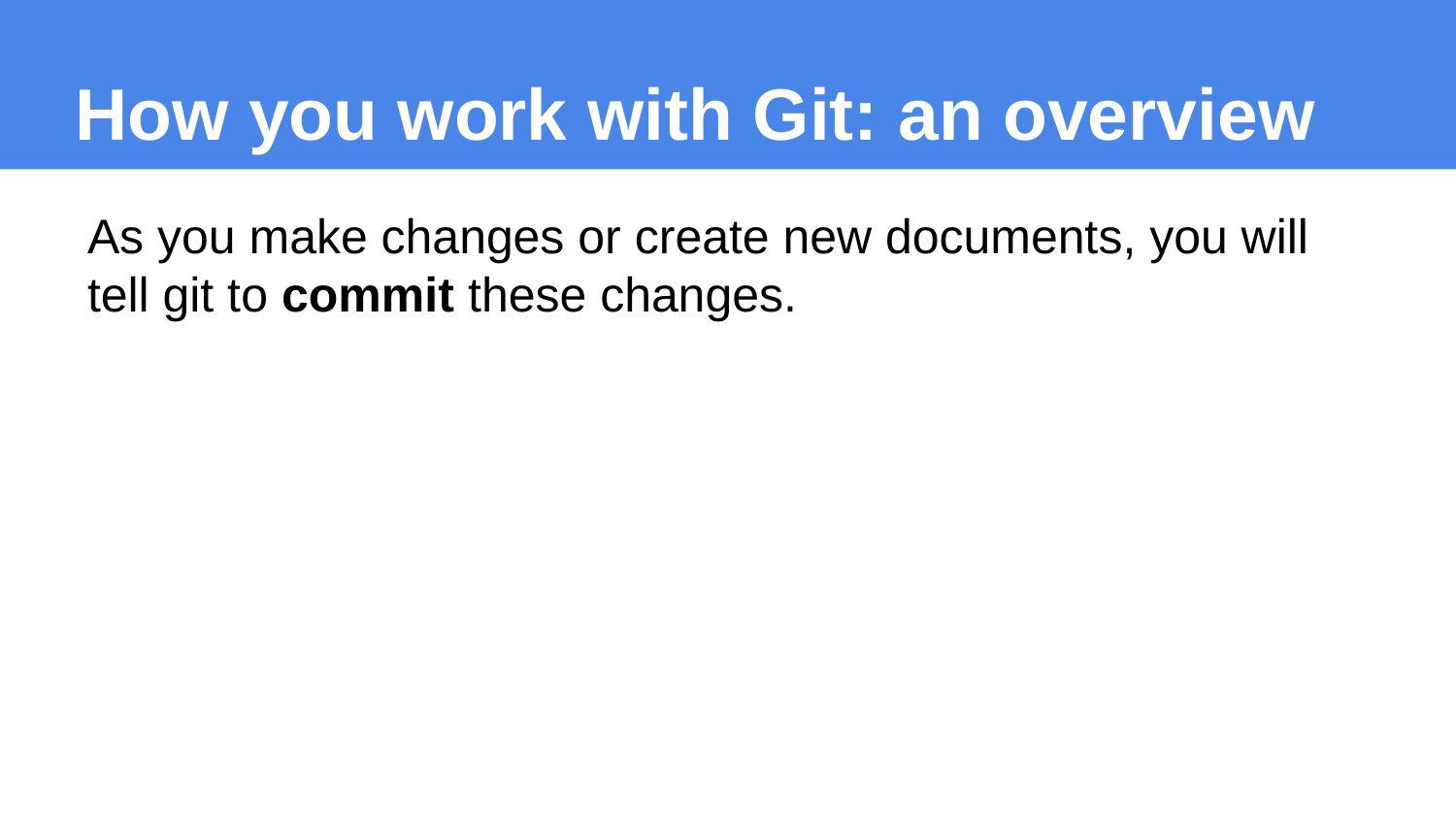

# How you work with Git: an overview
As you make changes or create new documents, you will tell git to commit these changes.